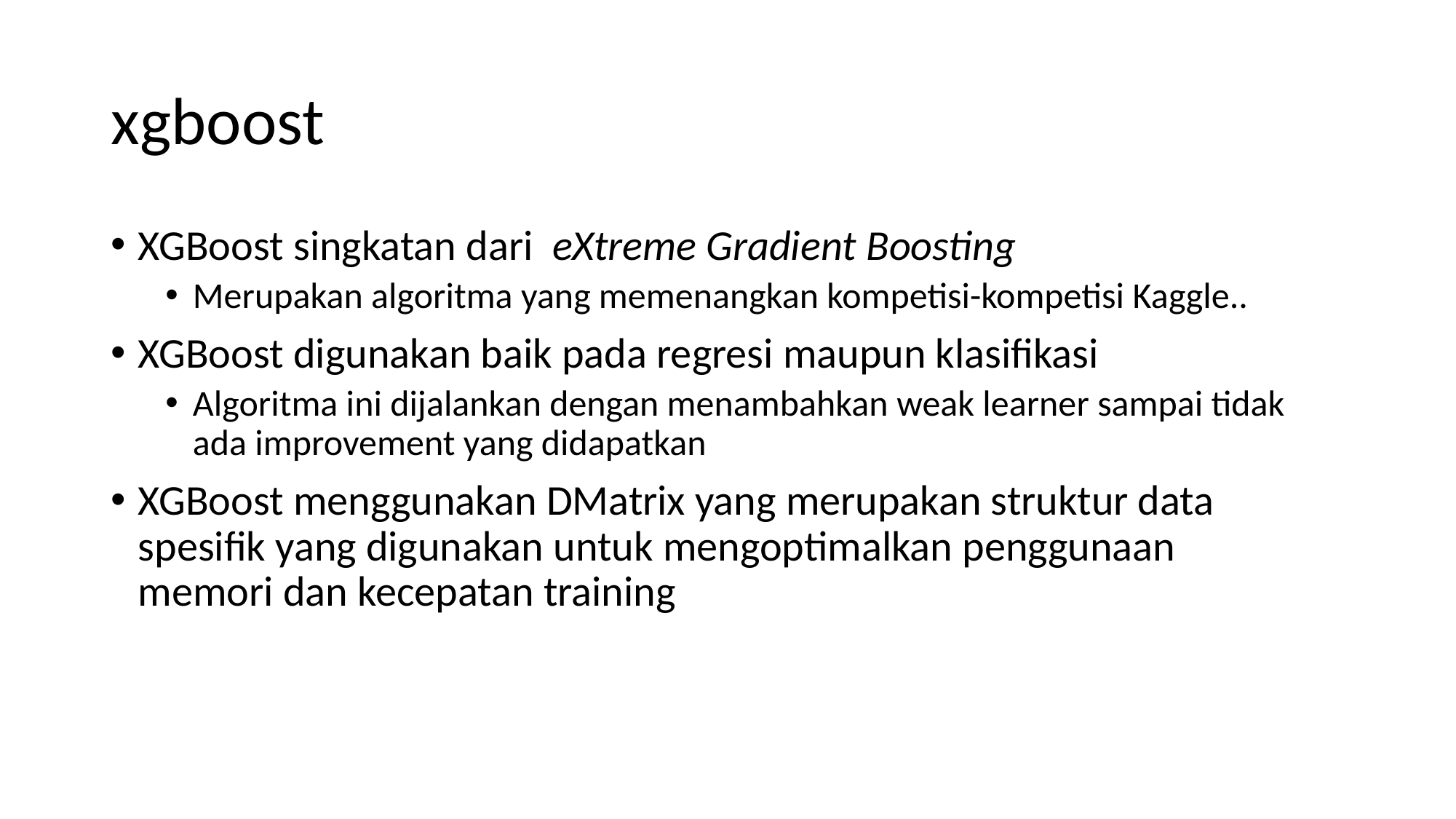

# xgboost
XGBoost singkatan dari  eXtreme Gradient Boosting
Merupakan algoritma yang memenangkan kompetisi-kompetisi Kaggle..
XGBoost digunakan baik pada regresi maupun klasifikasi
Algoritma ini dijalankan dengan menambahkan weak learner sampai tidak ada improvement yang didapatkan
XGBoost menggunakan DMatrix yang merupakan struktur data spesifik yang digunakan untuk mengoptimalkan penggunaan memori dan kecepatan training